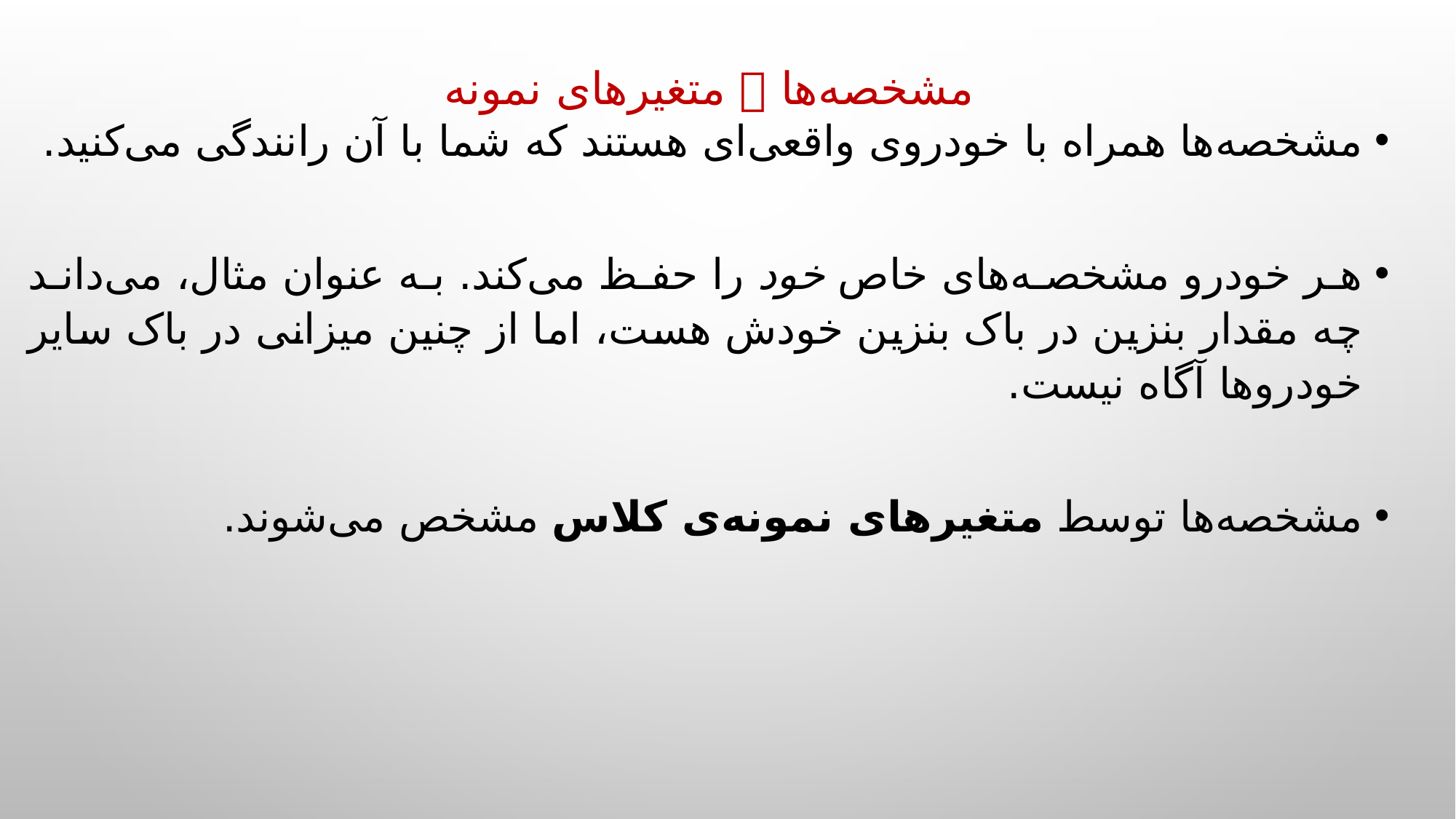

مشخصه‌ها ↔ متغیرهای نمونه
مشخصه‌ها همراه با خودروی واقعی‌ای هستند که شما با آن رانندگی می‌کنید.

هر خودرو مشخصه‌های خاص خود را حفظ می‌کند. به عنوان مثال، می‌داند چه مقدار بنزین در باک بنزین خودش هست، اما از چنین میزانی در باک سایر خودروها آگاه نیست.

مشخصه‌ها توسط متغیرهای نمونه‌ی کلاس مشخص می‌شوند.